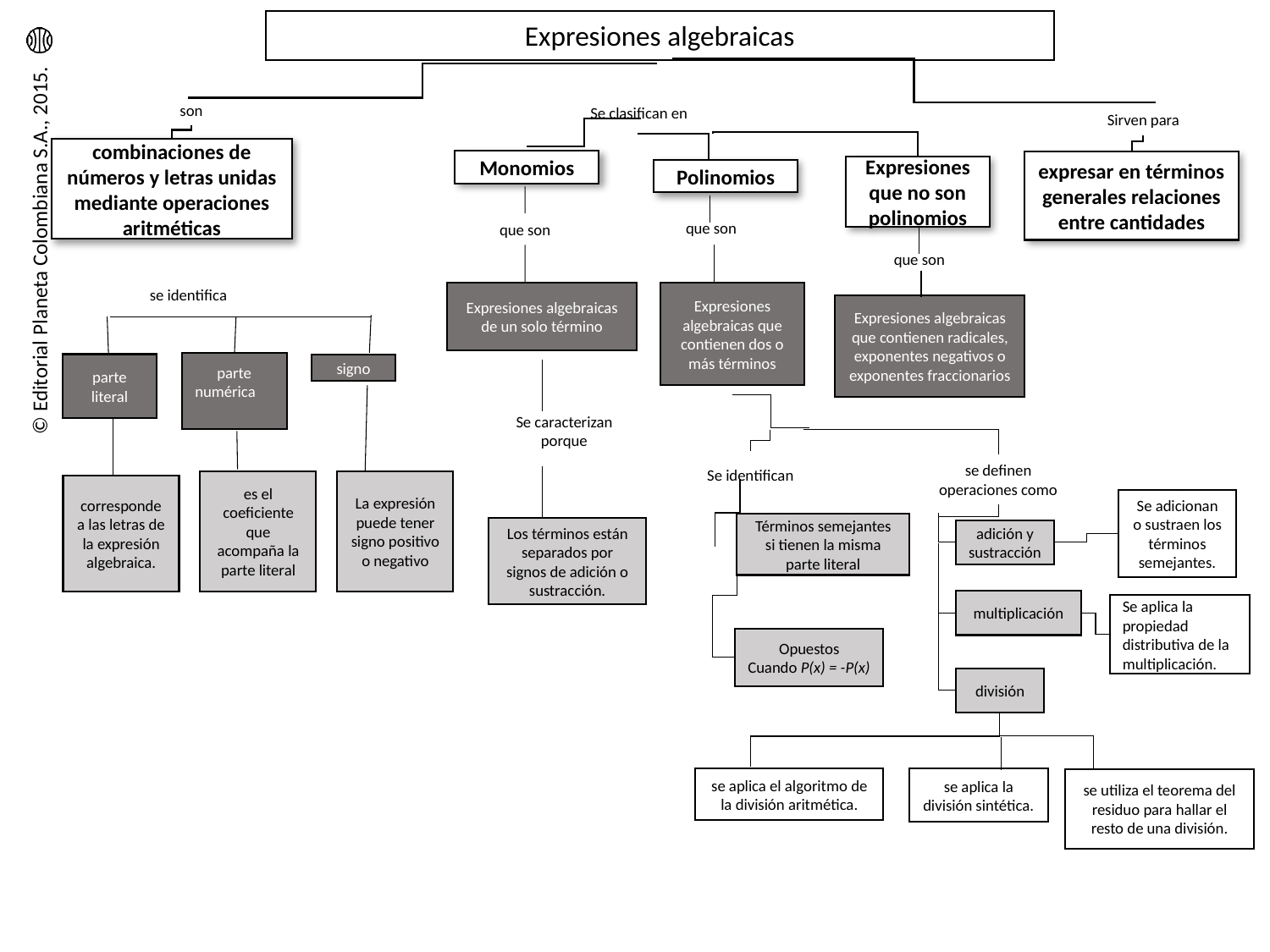

Expresiones algebraicas
son
Se clasifican en
Sirven para
combinaciones de números y letras unidas mediante operaciones aritméticas
Monomios
expresar en términos generales relaciones entre cantidades
Expresiones que no son polinomios
Polinomios
que son
que son
que son
se identifica
Expresiones algebraicas de un solo término
Expresiones algebraicas que contienen dos o más términos
Expresiones algebraicas que contienen radicales, exponentes negativos o exponentes fraccionarios
parte numérica
parte literal
signo
Se caracterizan porque
se definen operaciones como
Se identifican
es el coeficiente que acompaña la parte literal
La expresión puede tener signo positivo o negativo
corresponde a las letras de la expresión algebraica.
Se adicionan o sustraen los términos semejantes.
Términos semejantes
si tienen la misma parte literal
Los términos están separados por signos de adición o sustracción.
adición y sustracción
multiplicación
Se aplica la propiedad distributiva de la multiplicación.
Opuestos
Cuando P(x) = -P(x)
división
se aplica el algoritmo de la división aritmética.
se aplica la división sintética.
se utiliza el teorema del residuo para hallar el resto de una división.